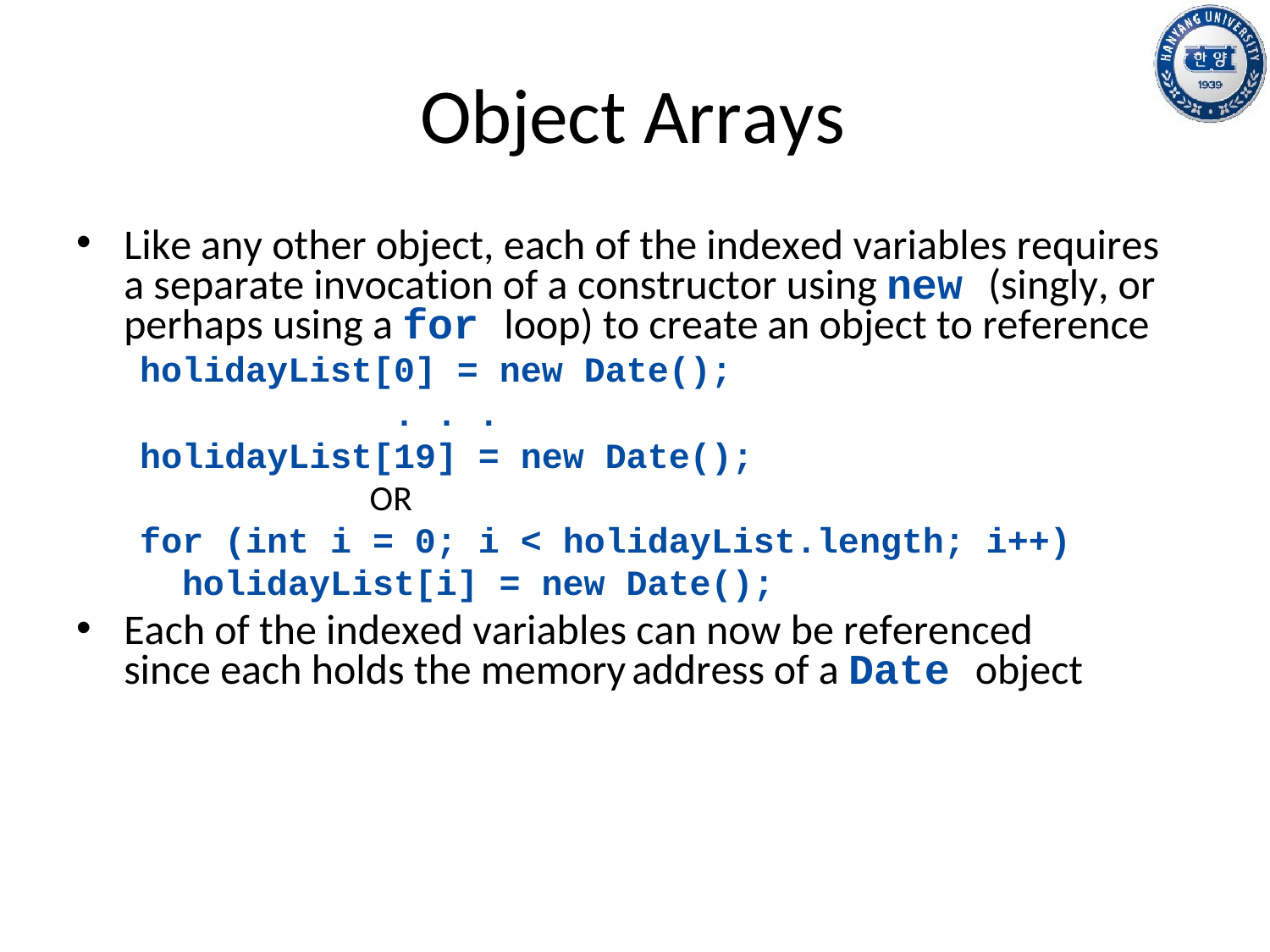

Object Arrays
Like any other object, each of the indexed variables requires a separate invocation of a constructor using new (singly, or perhaps using a for loop) to create an object to reference
holidayList[0] = new Date();
. .
holidayList[19]
OR
for (int i = 0;
.
= new Date();
i < holidayList.length; i++)
holidayList[i] = new Date();

Each of the indexed variables can now be referenced since each holds the memory	address of a Date object